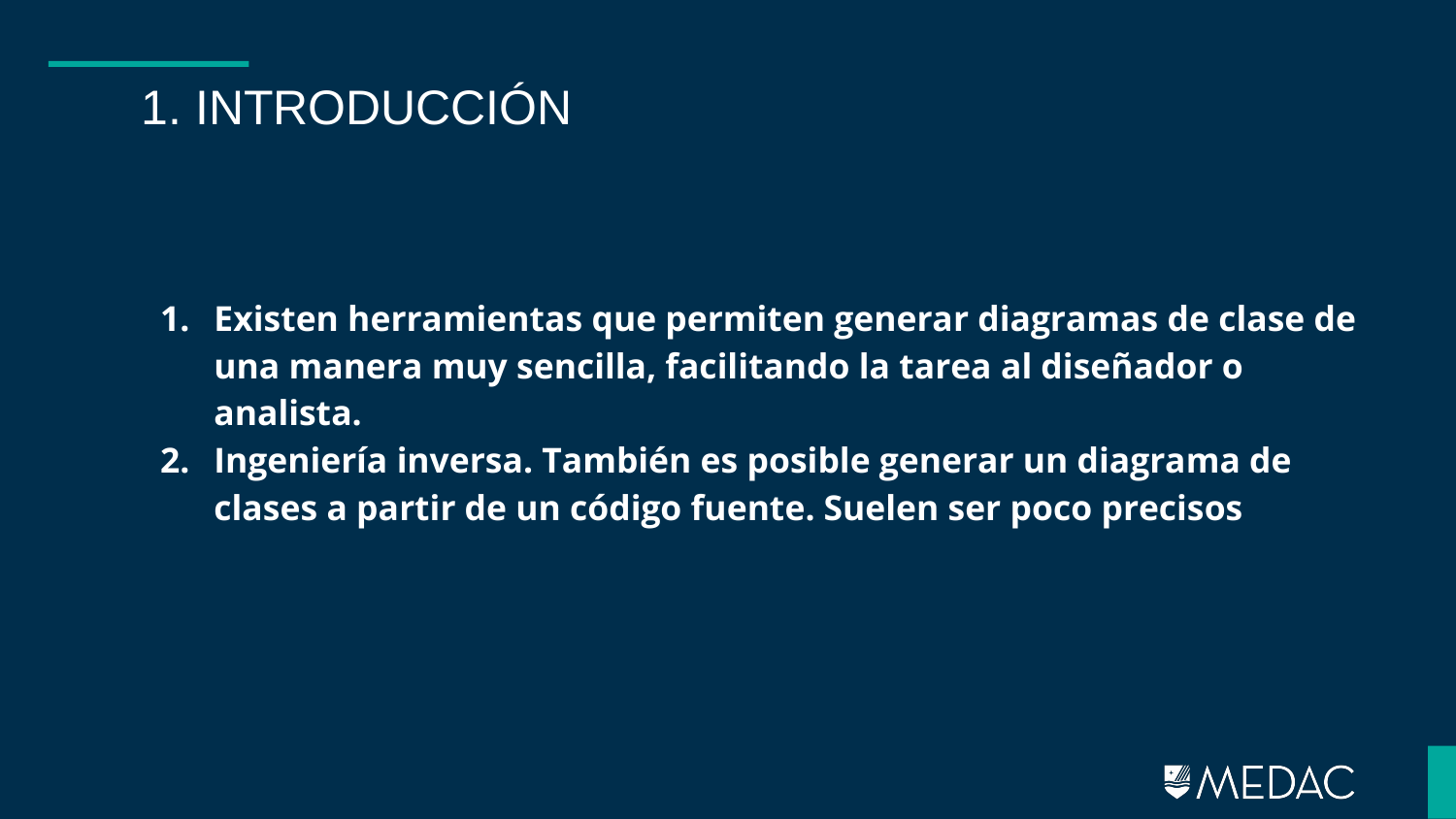

# 1. INTRODUCCIÓN

Existen herramientas que permiten generar diagramas de clase de una manera muy sencilla, facilitando la tarea al diseñador o analista.
Ingeniería inversa. También es posible generar un diagrama de clases a partir de un código fuente. Suelen ser poco precisos